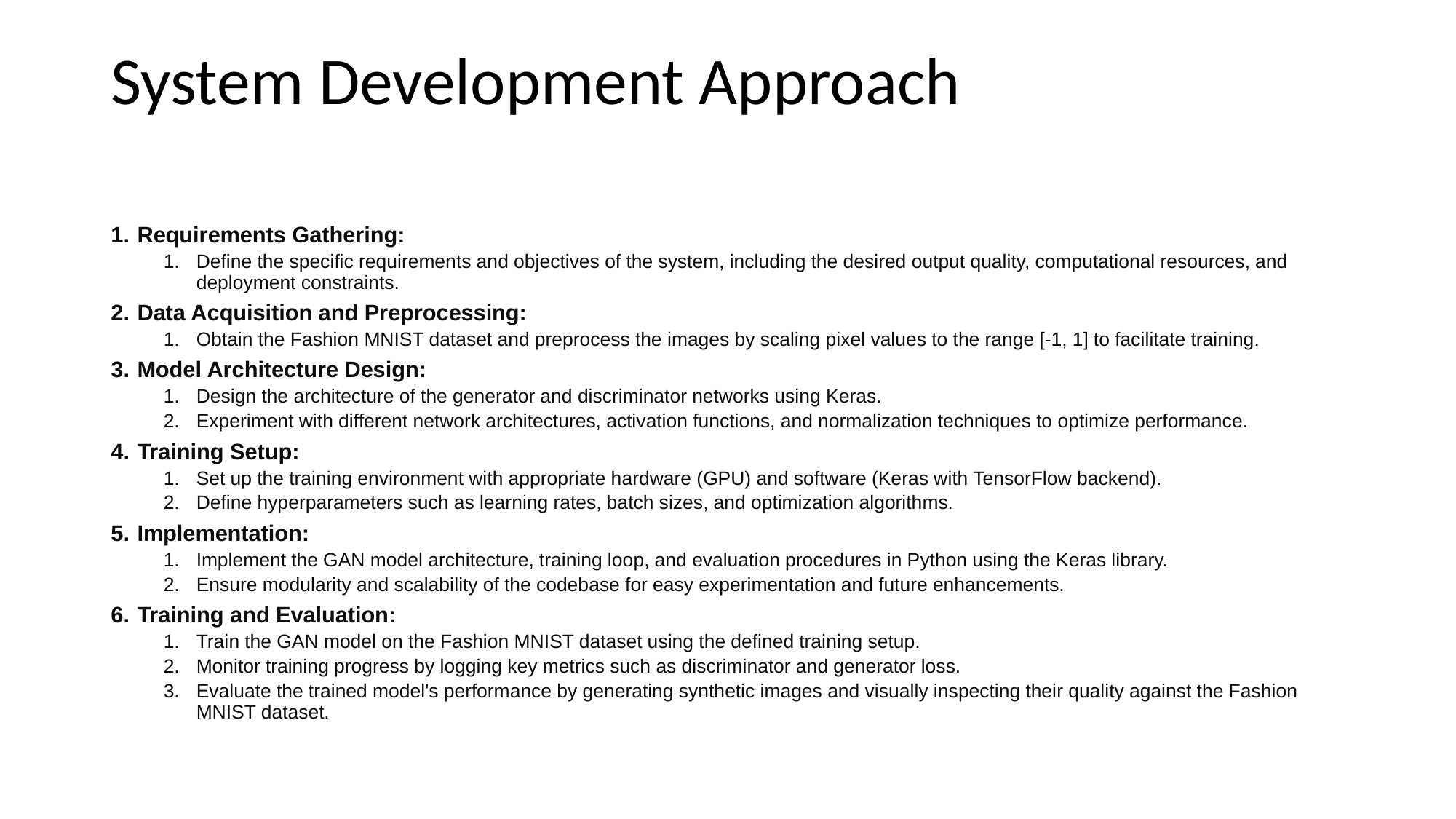

# System Development Approach
Requirements Gathering:
Define the specific requirements and objectives of the system, including the desired output quality, computational resources, and deployment constraints.
Data Acquisition and Preprocessing:
Obtain the Fashion MNIST dataset and preprocess the images by scaling pixel values to the range [-1, 1] to facilitate training.
Model Architecture Design:
Design the architecture of the generator and discriminator networks using Keras.
Experiment with different network architectures, activation functions, and normalization techniques to optimize performance.
Training Setup:
Set up the training environment with appropriate hardware (GPU) and software (Keras with TensorFlow backend).
Define hyperparameters such as learning rates, batch sizes, and optimization algorithms.
Implementation:
Implement the GAN model architecture, training loop, and evaluation procedures in Python using the Keras library.
Ensure modularity and scalability of the codebase for easy experimentation and future enhancements.
Training and Evaluation:
Train the GAN model on the Fashion MNIST dataset using the defined training setup.
Monitor training progress by logging key metrics such as discriminator and generator loss.
Evaluate the trained model's performance by generating synthetic images and visually inspecting their quality against the Fashion MNIST dataset.